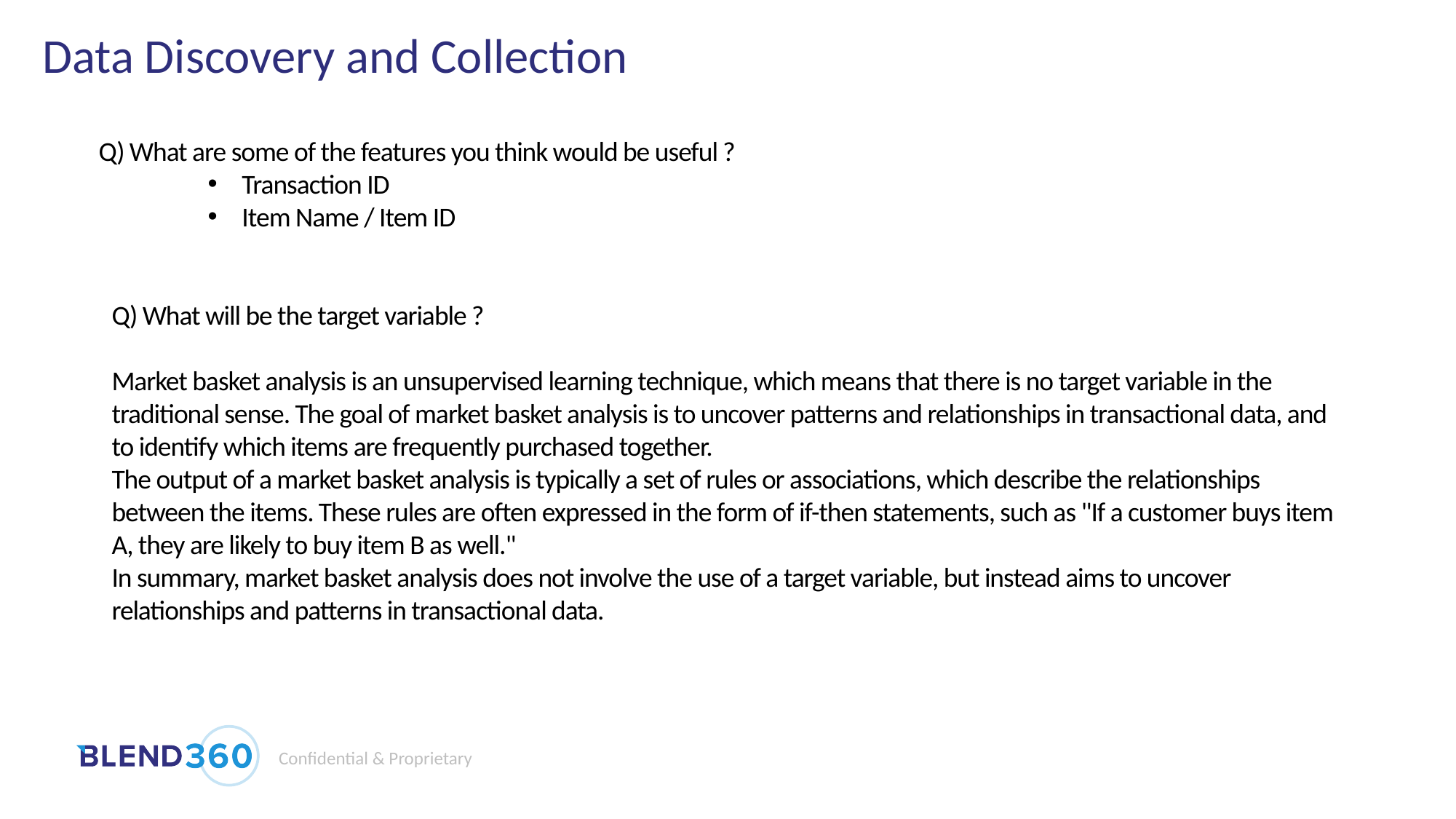

# Data Discovery and Collection
Q) What are some of the features you think would be useful ?
Transaction ID
Item Name / Item ID
Q) What will be the target variable ?

Market basket analysis is an unsupervised learning technique, which means that there is no target variable in the traditional sense. The goal of market basket analysis is to uncover patterns and relationships in transactional data, and to identify which items are frequently purchased together.
The output of a market basket analysis is typically a set of rules or associations, which describe the relationships between the items. These rules are often expressed in the form of if-then statements, such as "If a customer buys item A, they are likely to buy item B as well."
In summary, market basket analysis does not involve the use of a target variable, but instead aims to uncover relationships and patterns in transactional data.